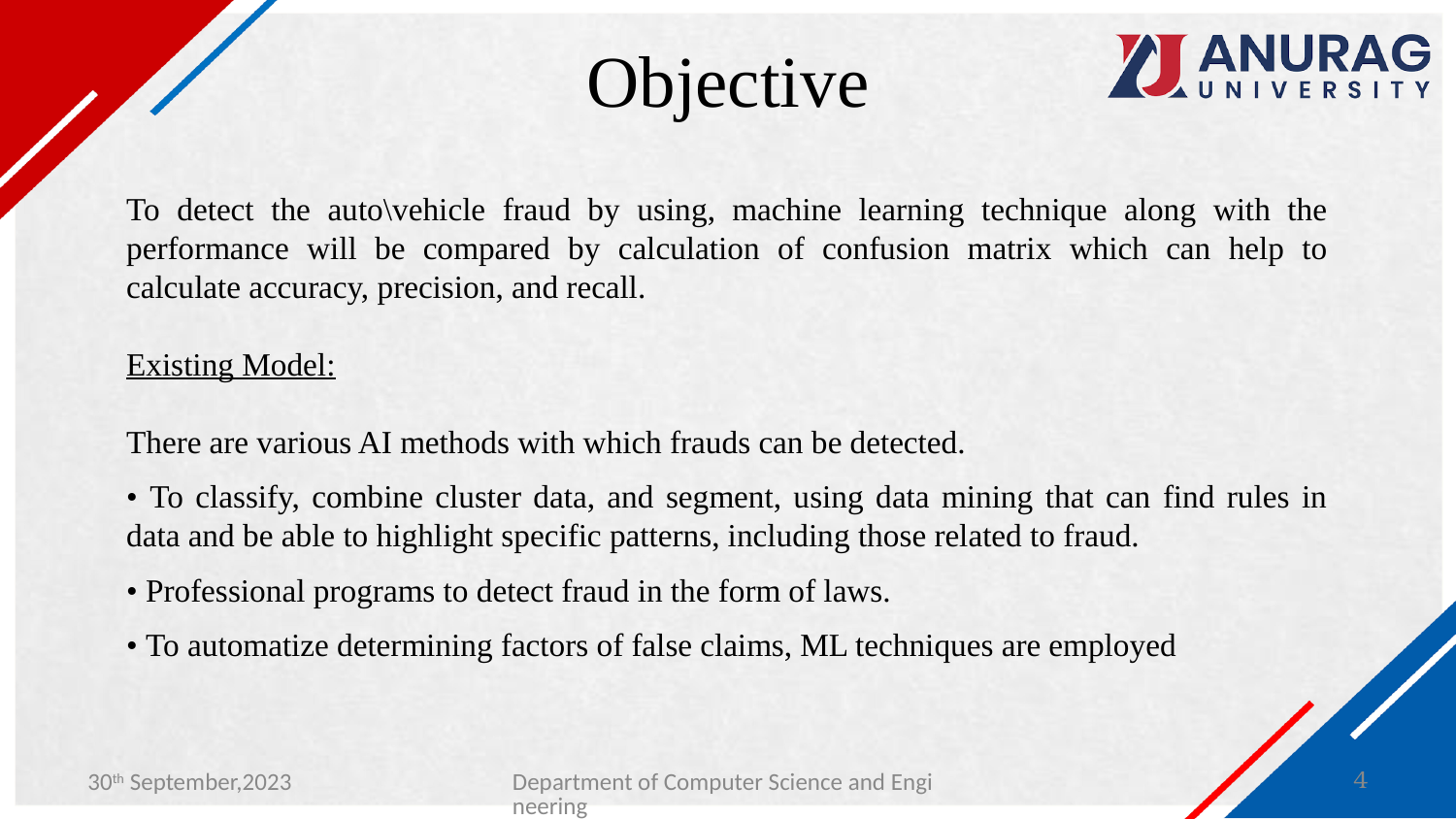

Objective
To detect the auto\vehicle fraud by using, machine learning technique along with the performance will be compared by calculation of confusion matrix which can help to calculate accuracy, precision, and recall.

Existing Model:

There are various AI methods with which frauds can be detected.
• To classify, combine cluster data, and segment, using data mining that can find rules in data and be able to highlight specific patterns, including those related to fraud.
• Professional programs to detect fraud in the form of laws.
• To automatize determining factors of false claims, ML techniques are employed

30th September,2023
Department of Computer Science and Engineering
4